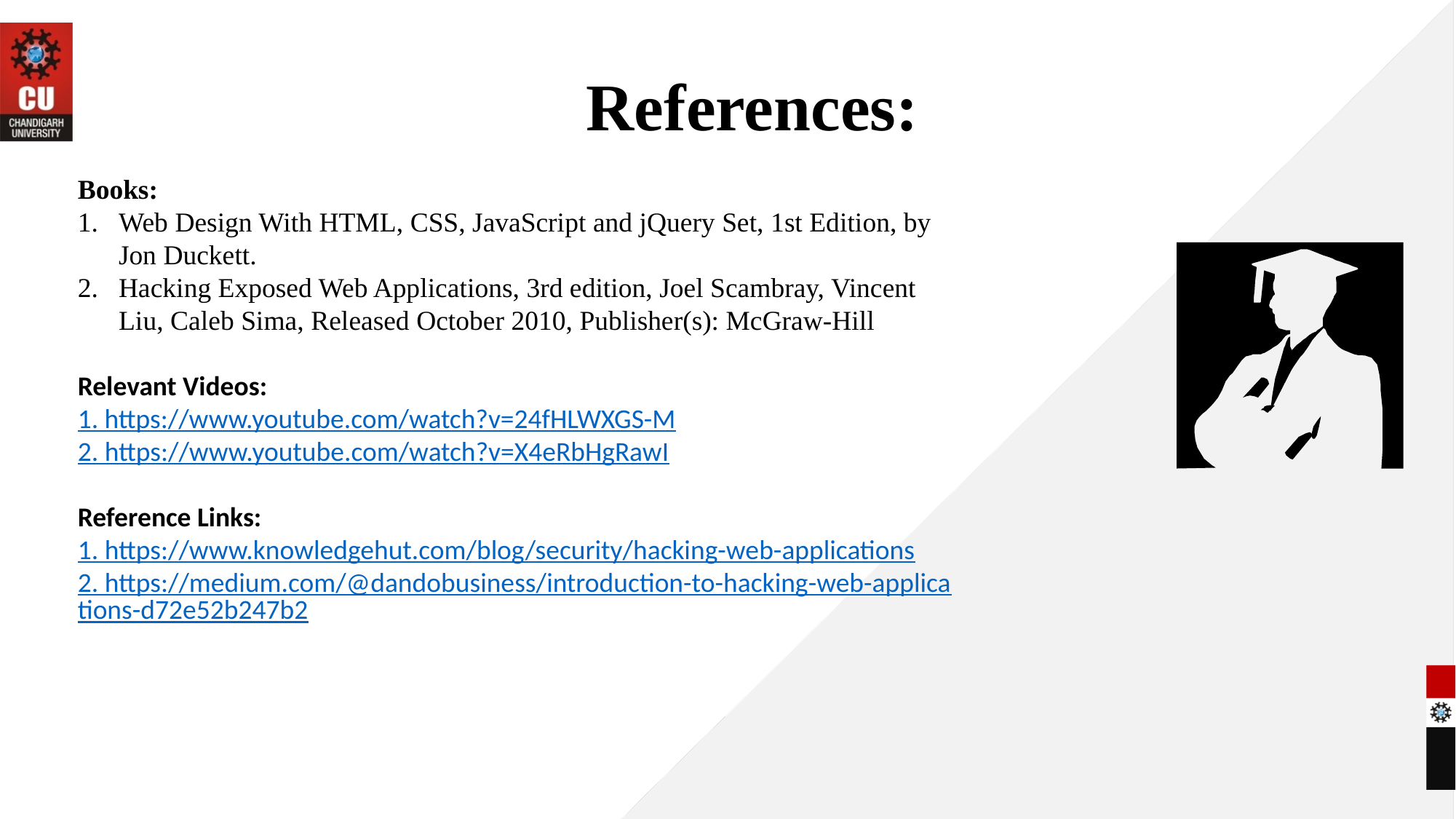

# References:
Books:
Web Design With HTML, CSS, JavaScript and jQuery Set, 1st Edition, by Jon Duckett.
Hacking Exposed Web Applications, 3rd edition, Joel Scambray, Vincent Liu, Caleb Sima, Released October 2010, Publisher(s): McGraw-Hill

Relevant Videos:
1. https://www.youtube.com/watch?v=24fHLWXGS-M
2. https://www.youtube.com/watch?v=X4eRbHgRawI

Reference Links:
1. https://www.knowledgehut.com/blog/security/hacking-web-applications
2. https://medium.com/@dandobusiness/introduction-to-hacking-web-applications-d72e52b247b2